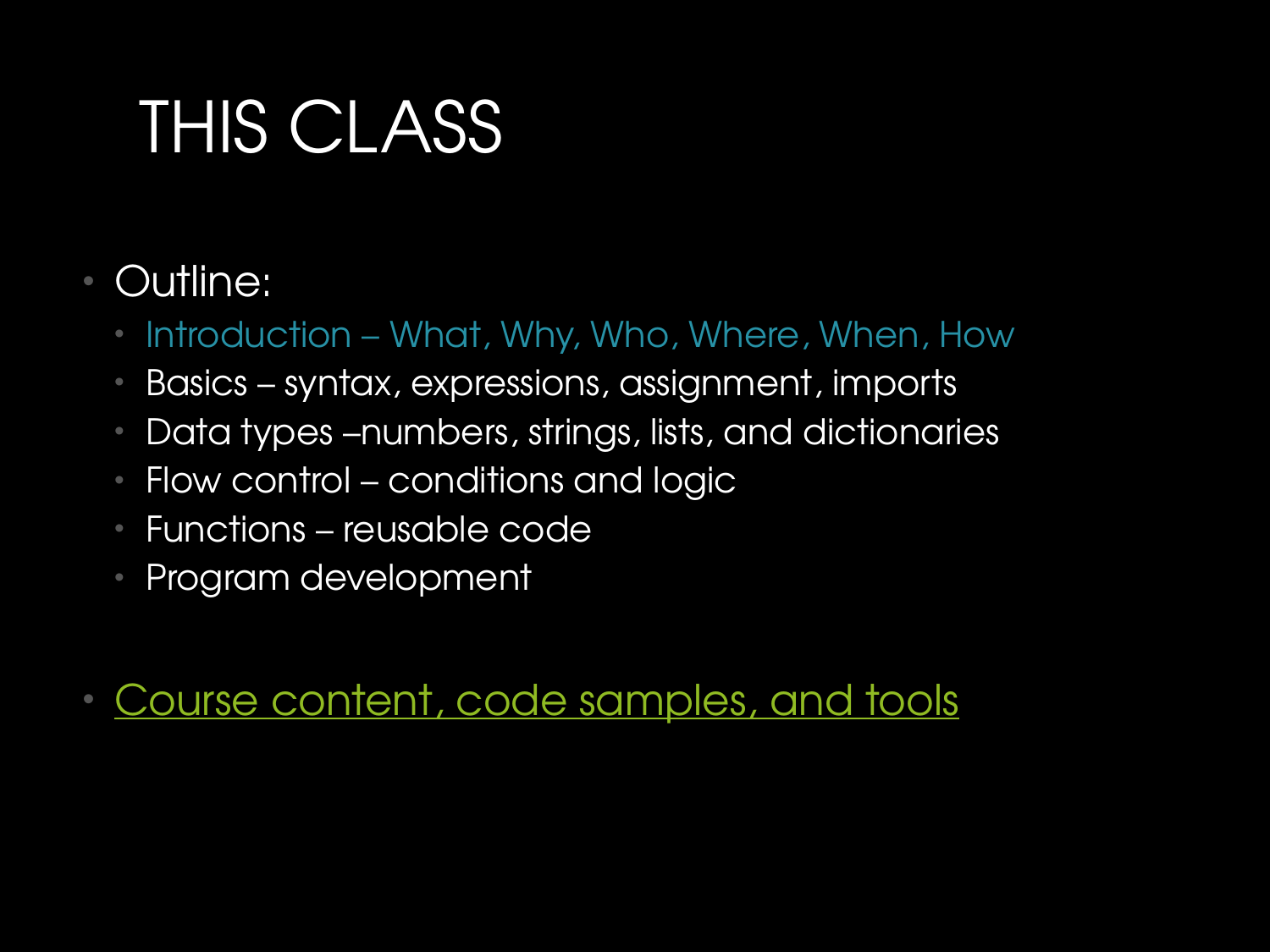

# This CLASs
Outline:
Introduction – What, Why, Who, Where, When, How
Basics – syntax, expressions, assignment, imports
Data types –numbers, strings, lists, and dictionaries
Flow control – conditions and logic
Functions – reusable code
Program development

Course content, code samples, and tools